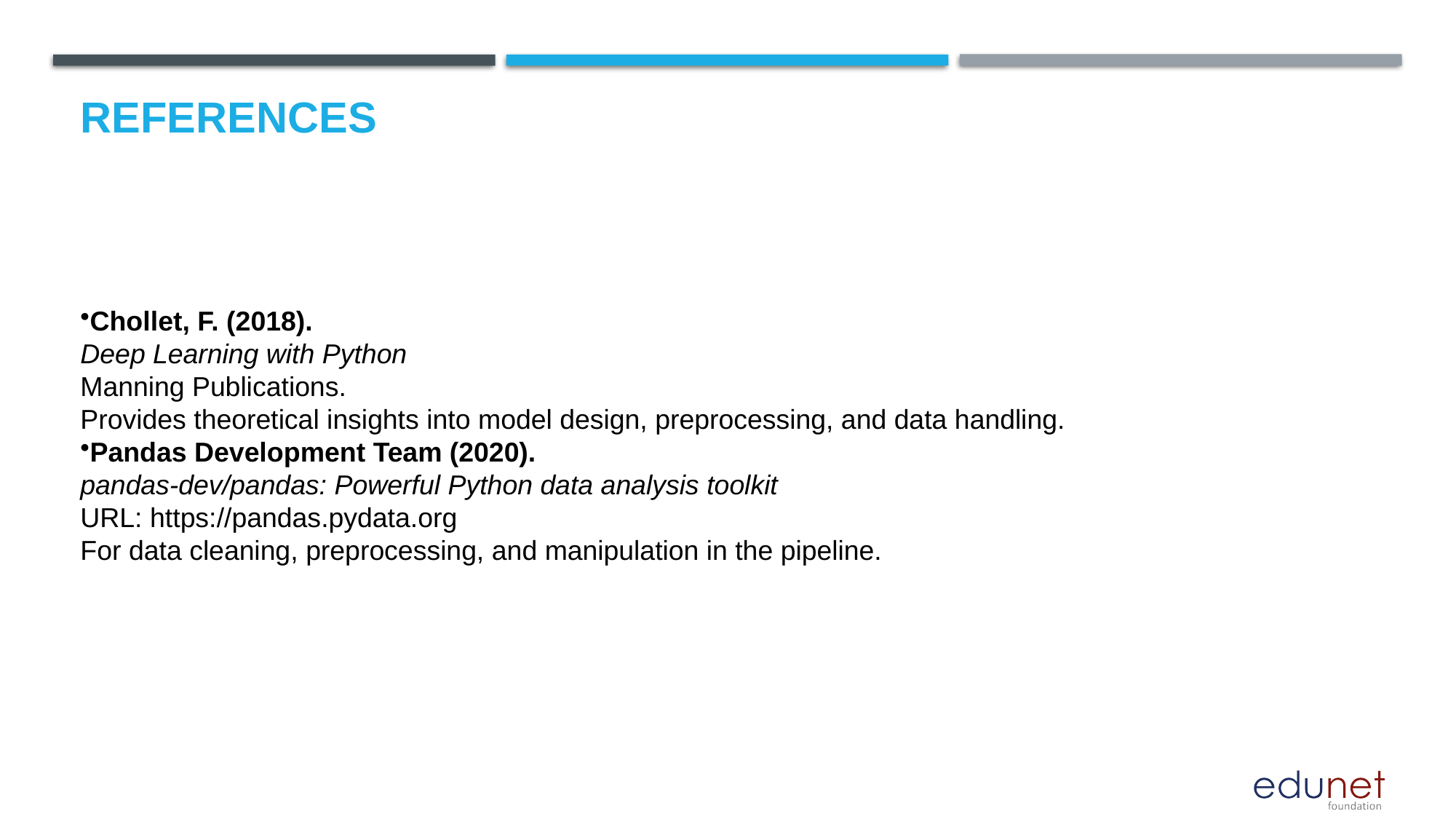

# References
Chollet, F. (2018).
Deep Learning with Python
Manning Publications.
Provides theoretical insights into model design, preprocessing, and data handling.
Pandas Development Team (2020).
pandas-dev/pandas: Powerful Python data analysis toolkit
URL: https://pandas.pydata.org
For data cleaning, preprocessing, and manipulation in the pipeline.